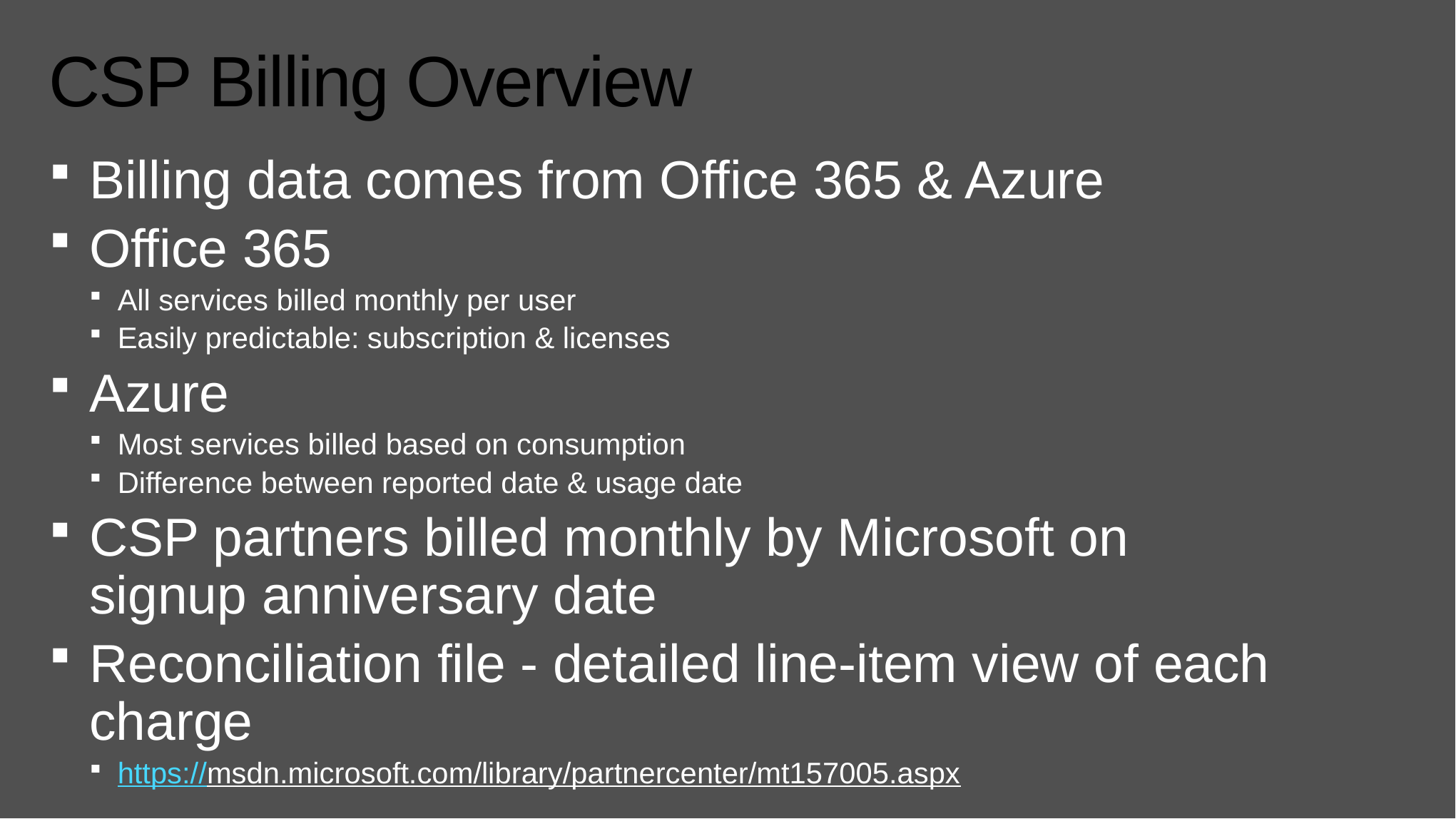

# CSP Billing Overview
Billing data comes from Office 365 & Azure
Office 365
All services billed monthly per user
Easily predictable: subscription & licenses
Azure
Most services billed based on consumption
Difference between reported date & usage date
CSP partners billed monthly by Microsoft on
signup anniversary date
Reconciliation file - detailed line-item view of each charge
https://msdn.microsoft.com/library/partnercenter/mt157005.aspx